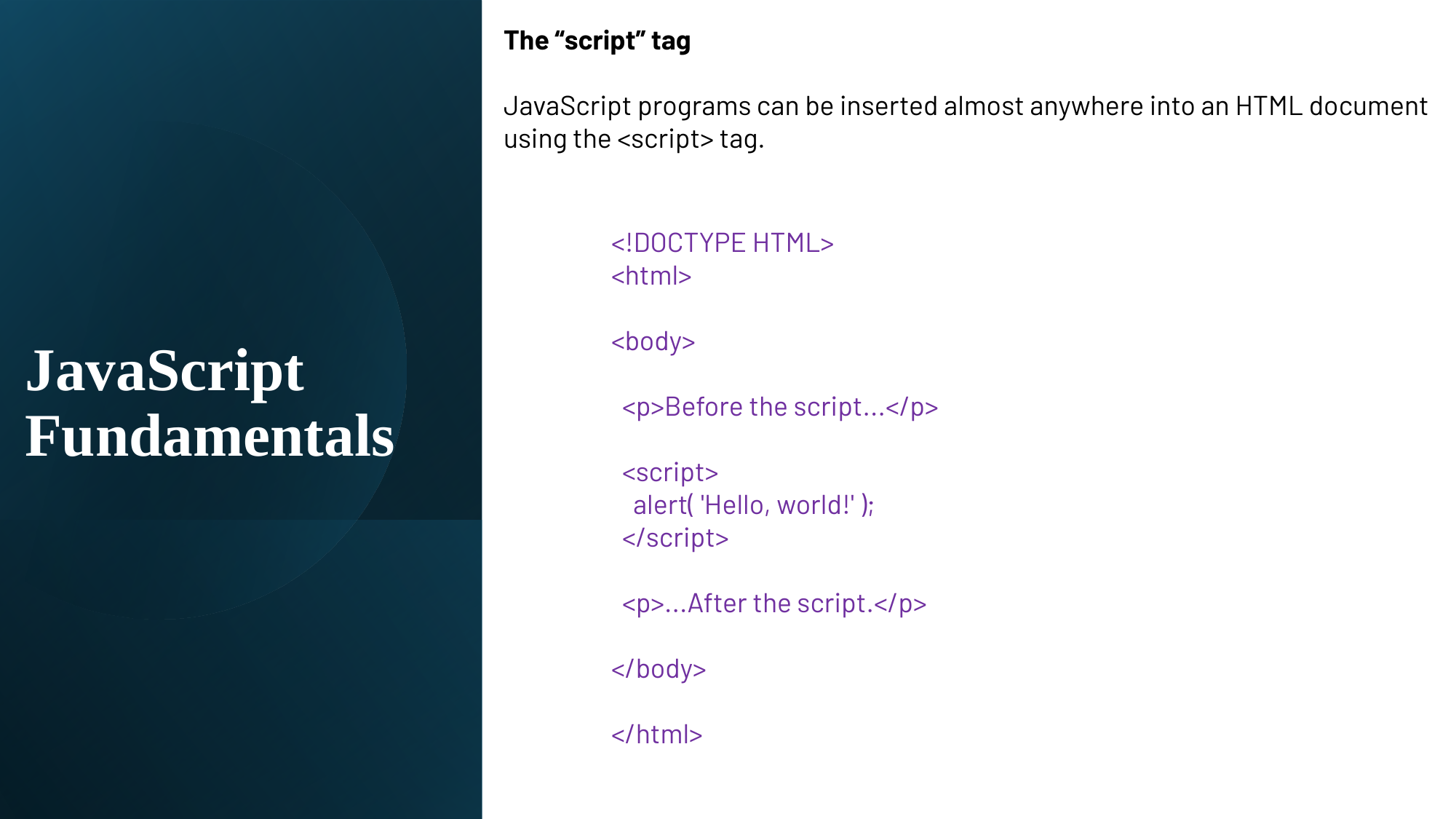

The “script” tag

JavaScript programs can be inserted almost anywhere into an HTML document using the <script> tag.

<!DOCTYPE HTML>
<html>

<body>

  <p>Before the script...</p>

  <script>
    alert( 'Hello, world!' );
  </script>

  <p>...After the script.</p>

</body>

</html>
# JavaScript Fundamentals